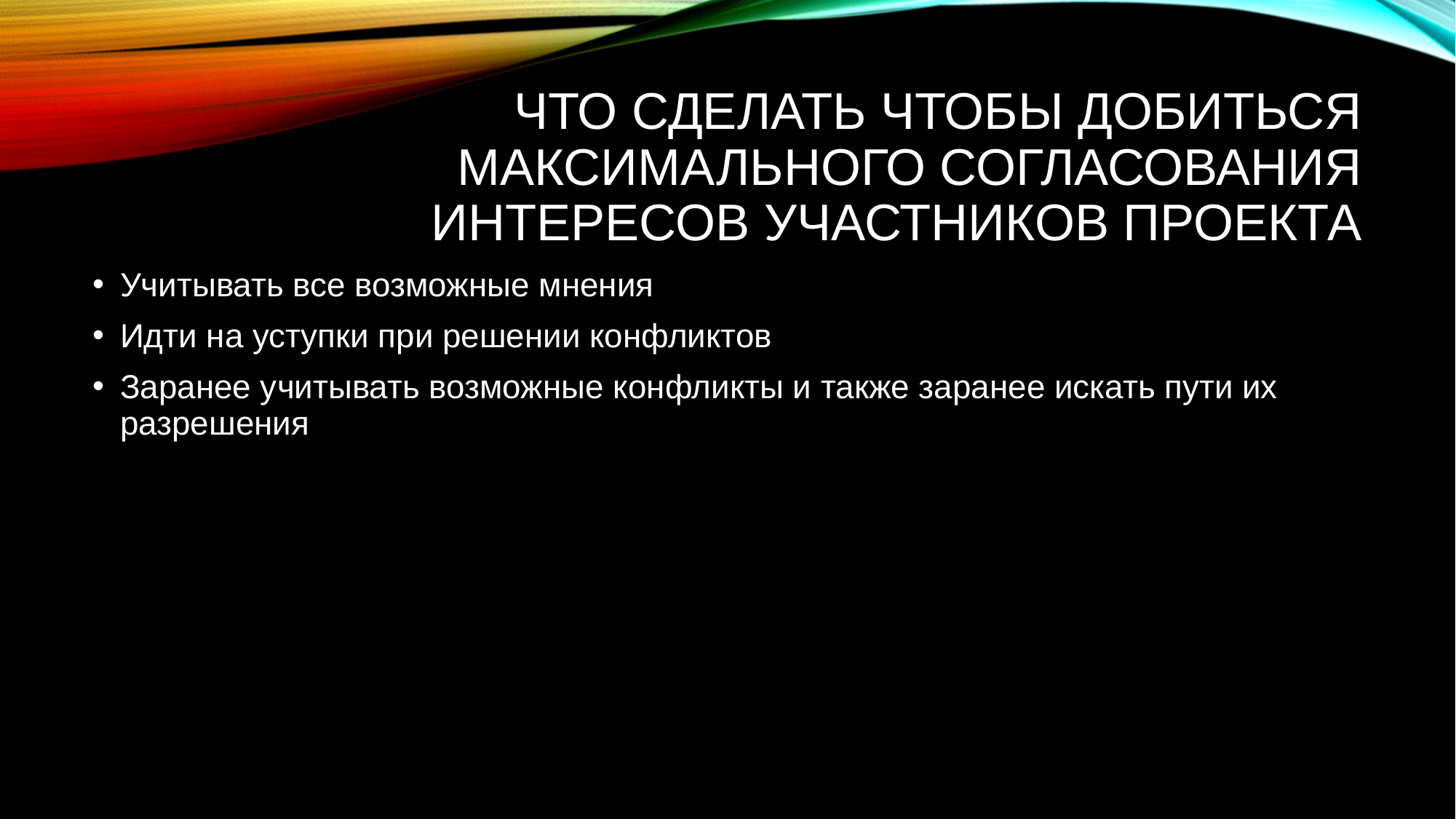

# Что сделать чтобы добиться максимального согласования интересов участников проекта
Учитывать все возможные мнения
Идти на уступки при решении конфликтов
Заранее учитывать возможные конфликты и также заранее искать пути их разрешения